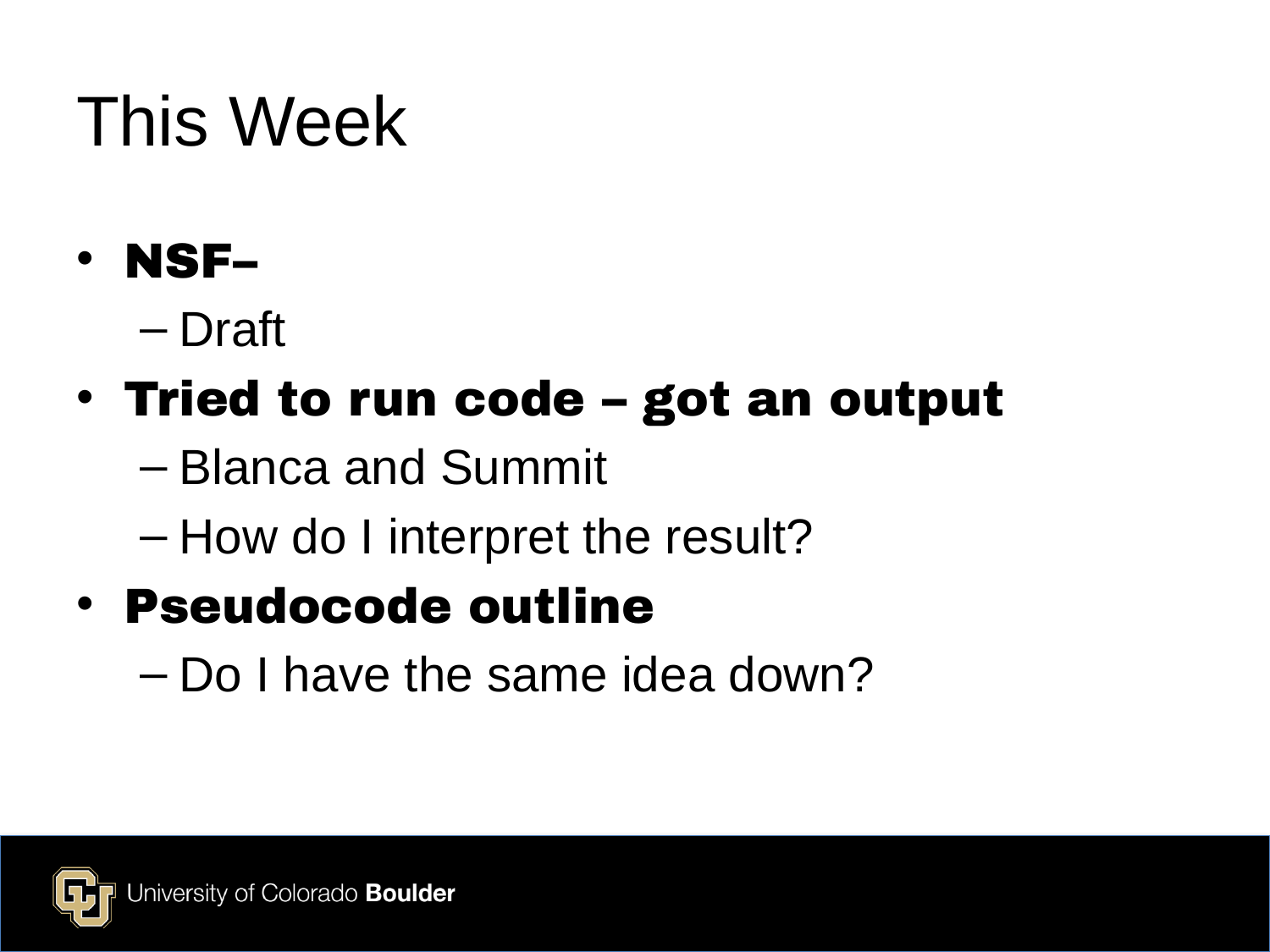

# This Week
NSF–
Draft
Tried to run code – got an output
Blanca and Summit
How do I interpret the result?
Pseudocode outline
Do I have the same idea down?